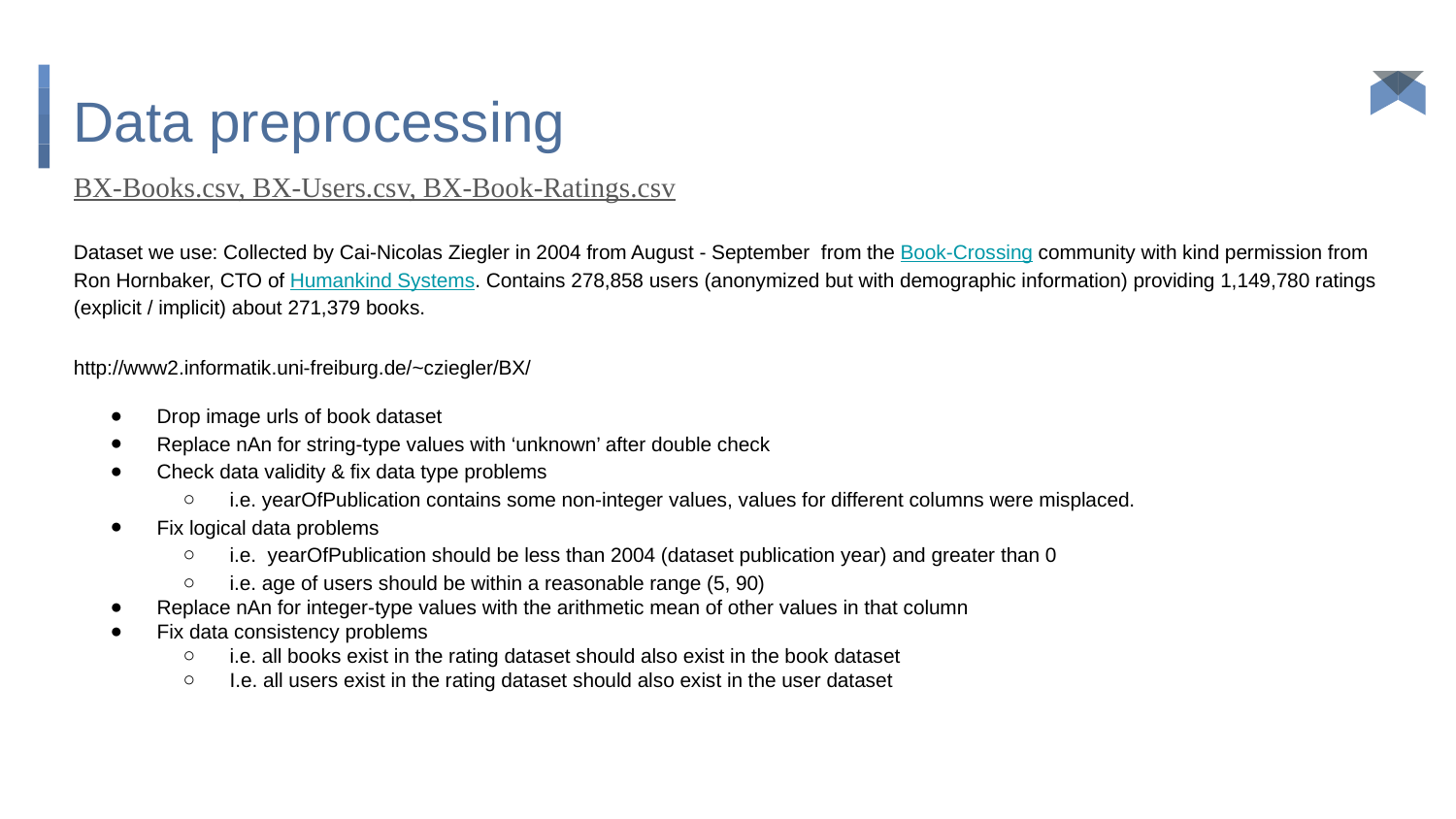

# Data preprocessing
BX-Books.csv, BX-Users.csv, BX-Book-Ratings.csv
Dataset we use: Collected by Cai-Nicolas Ziegler in 2004 from August - September  from the Book-Crossing community with kind permission from Ron Hornbaker, CTO of Humankind Systems. Contains 278,858 users (anonymized but with demographic information) providing 1,149,780 ratings (explicit / implicit) about 271,379 books.
http://www2.informatik.uni-freiburg.de/~cziegler/BX/
Drop image urls of book dataset
Replace nAn for string-type values with ‘unknown’ after double check
Check data validity & fix data type problems
i.e. yearOfPublication contains some non-integer values, values for different columns were misplaced.
Fix logical data problems
i.e.  yearOfPublication should be less than 2004 (dataset publication year) and greater than 0
i.e. age of users should be within a reasonable range (5, 90)
Replace nAn for integer-type values with the arithmetic mean of other values in that column
Fix data consistency problems
i.e. all books exist in the rating dataset should also exist in the book dataset
I.e. all users exist in the rating dataset should also exist in the user dataset